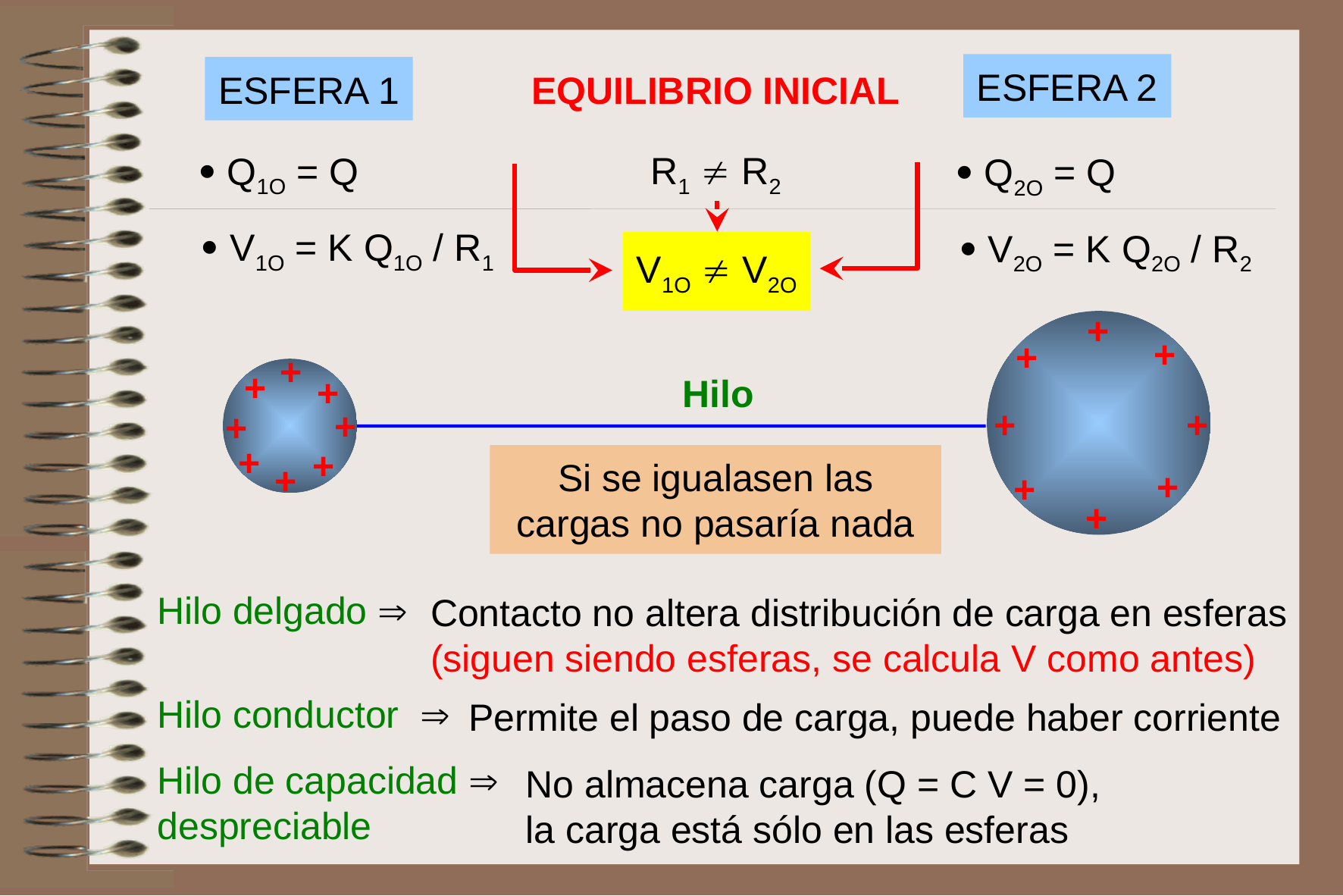

ESFERA 2
ESFERA 1
EQUILIBRIO INICIAL
• Q1O = Q
• Q2O = Q
R1 ≠ R2

V1O ≠ V2O

• V1O = K Q1O / R1
• V2O = K Q2O / R2
+

+
+
+
+

+
+
+
+
+
+
+
+
+
+
+
Hilo

Si se igualasen las cargas no pasaría nada
Hilo delgado ⇒
Contacto no altera distribución de carga en esferas (siguen siendo esferas, se calcula V como antes)
Hilo conductor  ⇒
Permite el paso de carga, puede haber corriente
Hilo de capacidad ⇒
despreciable
No almacena carga (Q = C V = 0),
la carga está sólo en las esferas